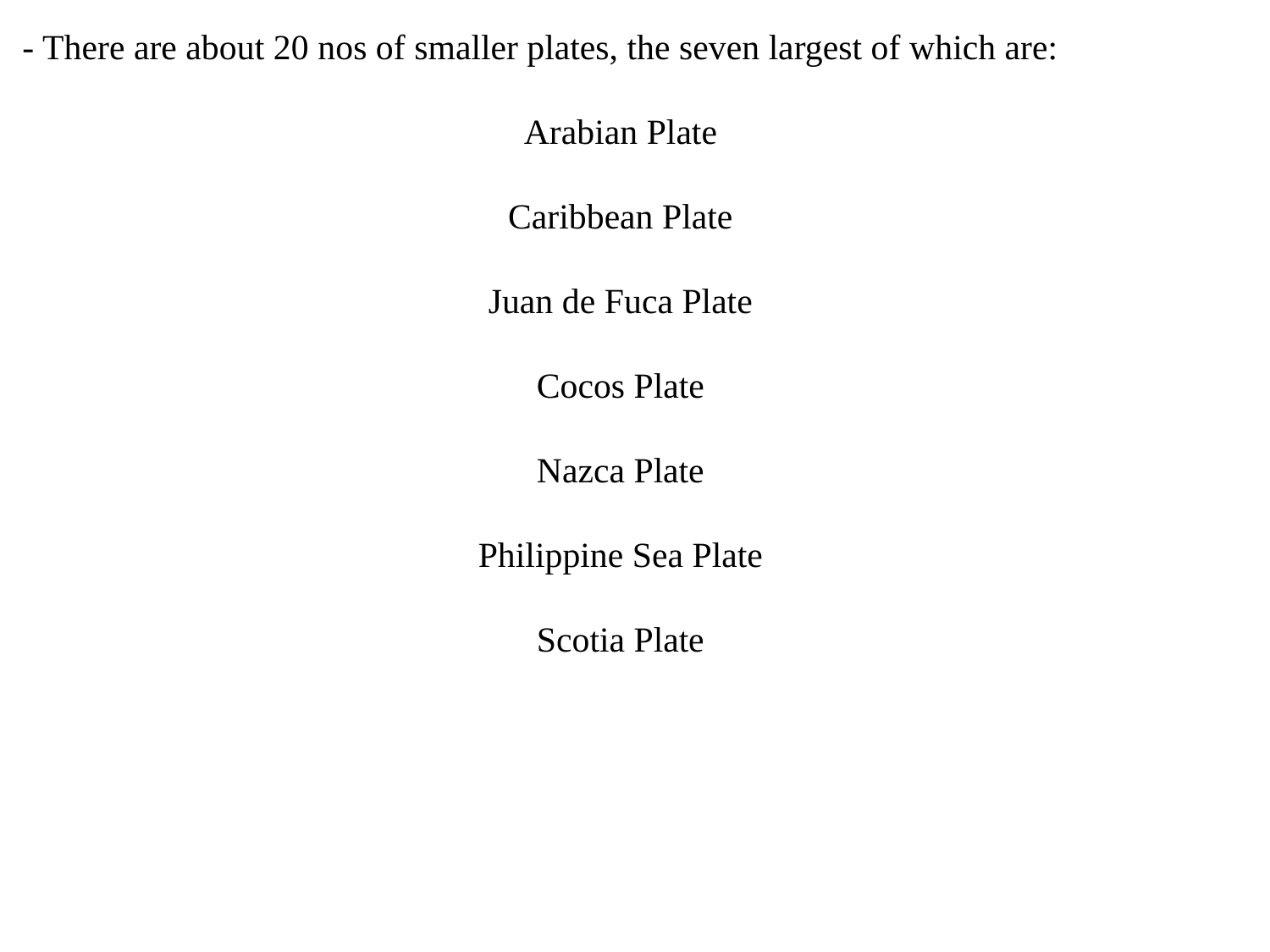

- There are about 20 nos of smaller plates, the seven largest of which are:
Arabian Plate
Caribbean Plate
Juan de Fuca Plate
Cocos Plate
Nazca Plate
Philippine Sea Plate
Scotia Plate